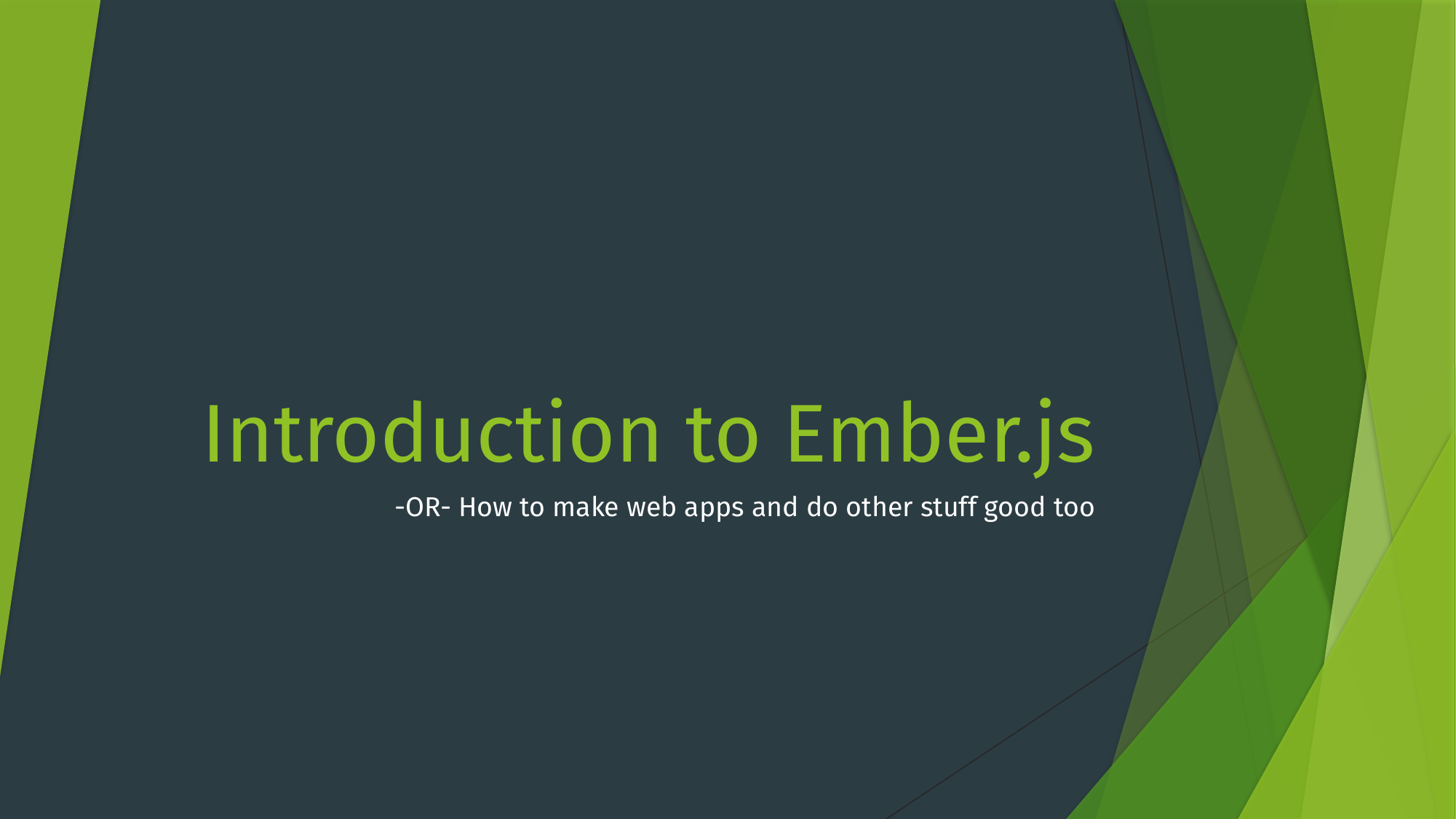

# Introduction to Ember.js
-OR- How to make web apps and do other stuff good too